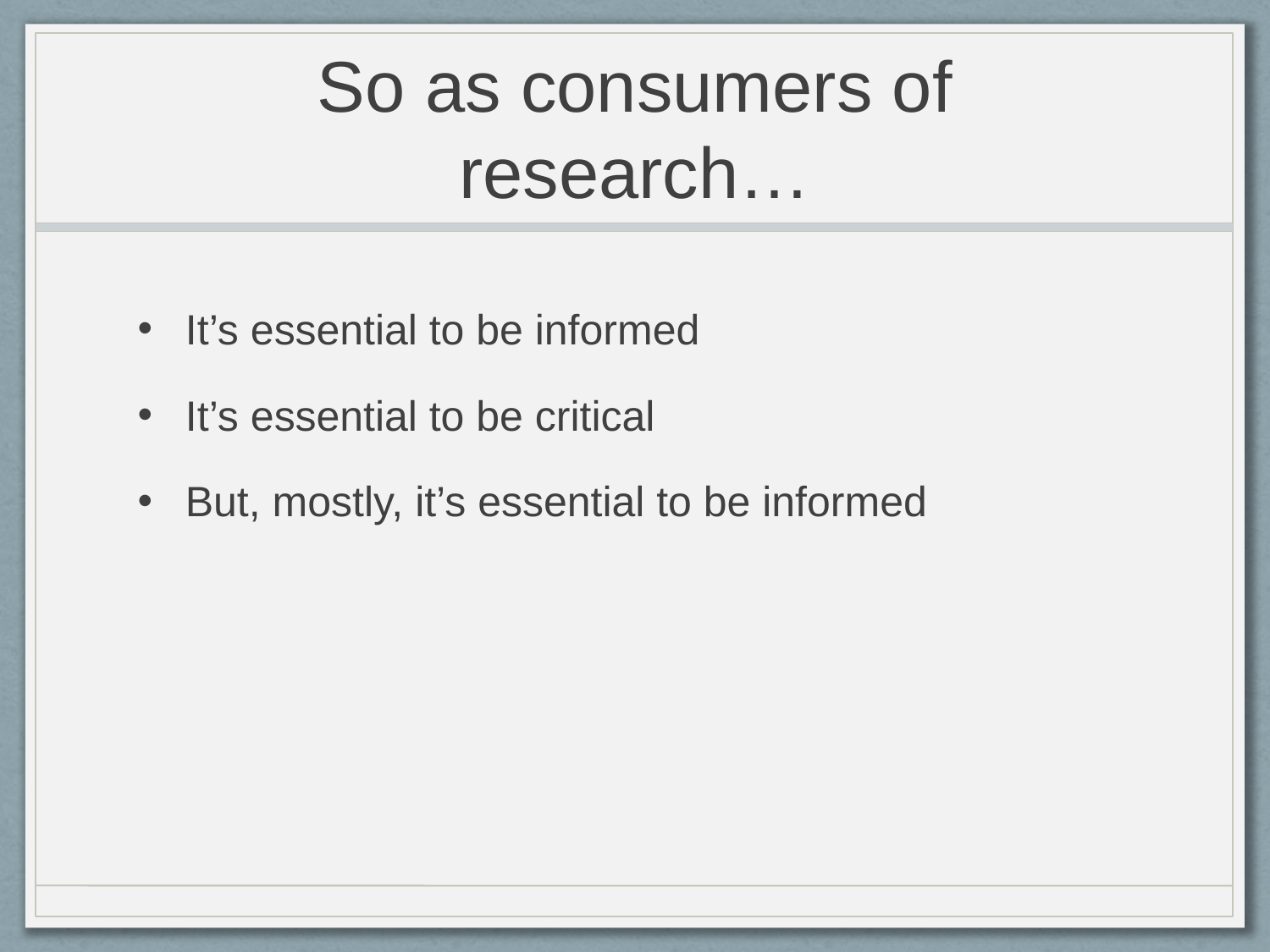

# So as consumers of research…
It’s essential to be informed
It’s essential to be critical
But, mostly, it’s essential to be informed